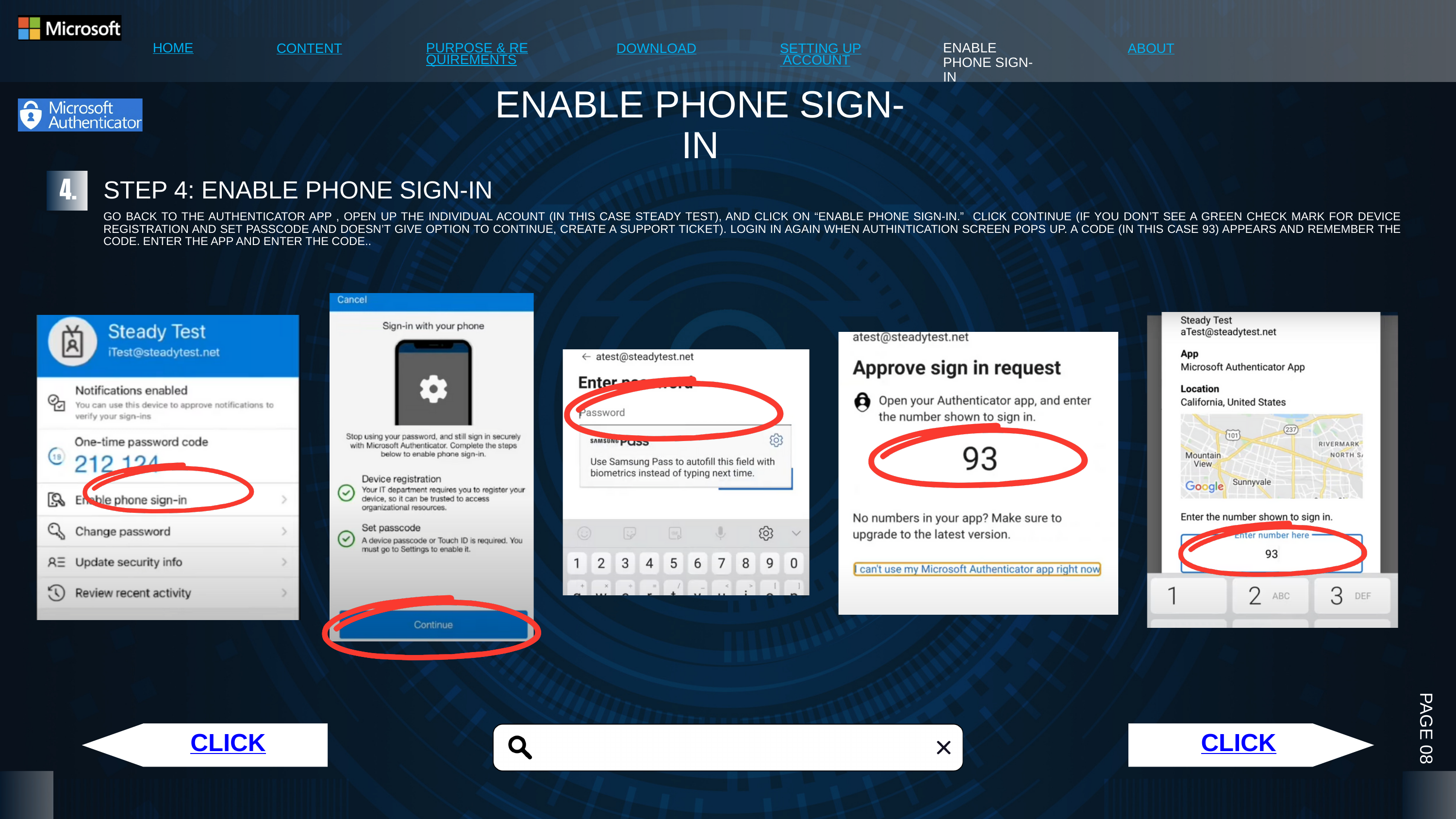

HOME
PURPOSE & REQUIREMENTS
ENABLE PHONE SIGN-IN
CONTENT
DOWNLOAD
SETTING UP ACCOUNT
ABOUT
ENABLE PHONE SIGN-IN

STEP 4: ENABLE PHONE SIGN-IN
4.
GO BACK TO THE AUTHENTICATOR APP , OPEN UP THE INDIVIDUAL ACOUNT (IN THIS CASE STEADY TEST), AND CLICK ON “ENABLE PHONE SIGN-IN.”  CLICK CONTINUE (IF YOU DON’T SEE A GREEN CHECK MARK FOR DEVICE REGISTRATION AND SET PASSCODE AND DOESN’T GIVE OPTION TO CONTINUE, CREATE A SUPPORT TICKET). LOGIN IN AGAIN WHEN AUTHINTICATION SCREEN POPS UP. A CODE (IN THIS CASE 93) APPEARS AND REMEMBER THE CODE. ENTER THE APP AND ENTER THE CODE..

PAGE 08

CLICK
CLICK